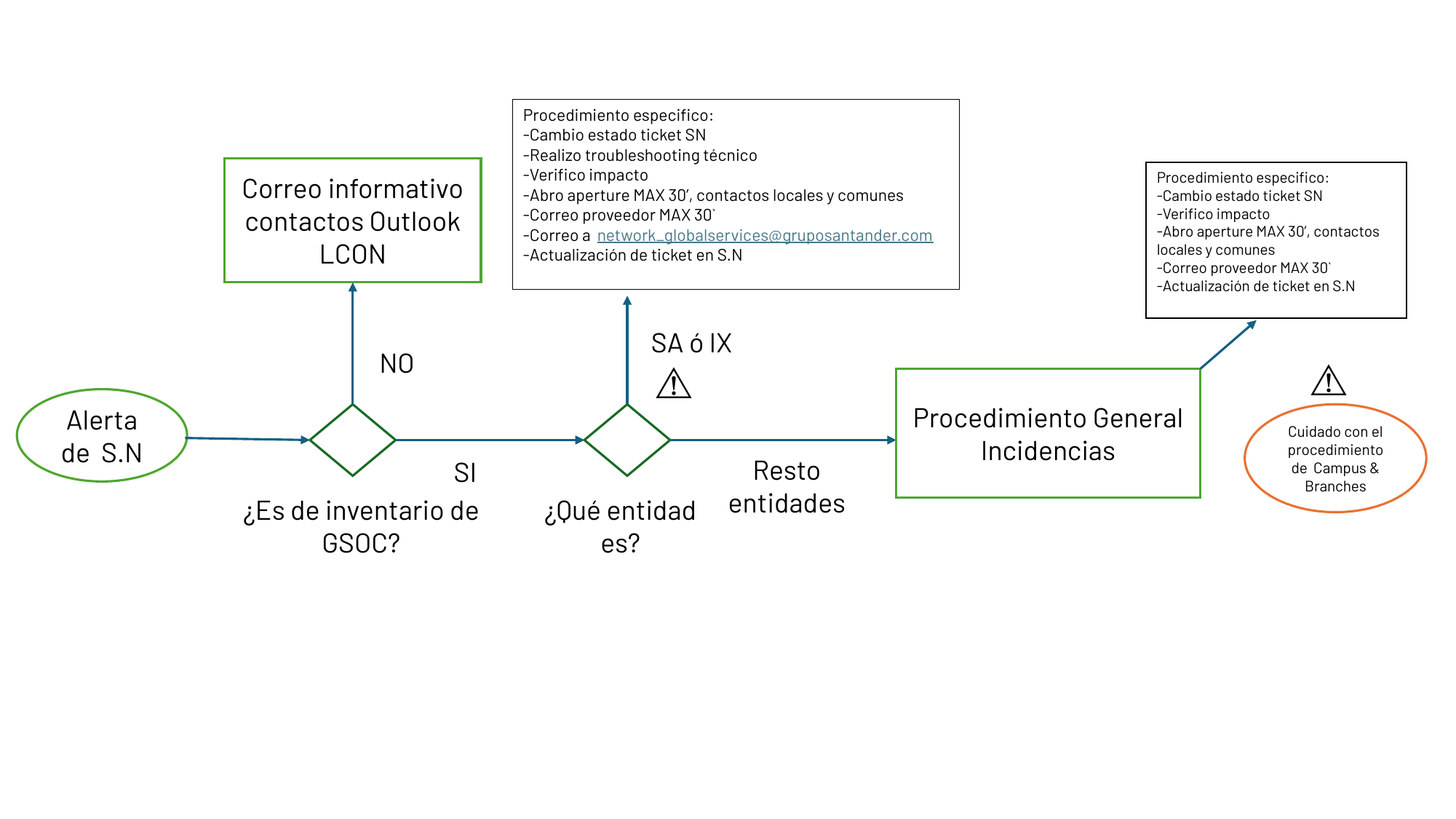

Procedimiento especifico:
-Cambio estado ticket SN
-Realizo troubleshooting técnico
-Verifico impacto
-Abro aperture MAX 30’, contactos locales y comunes
-Correo proveedor MAX 30`
-Correo a  network_globalservices@gruposantander.com
-Actualización de ticket en S.N

Correo informativo contactos Outlook LCON
Procedimiento especifico:
-Cambio estado ticket SN
-Verifico impacto
-Abro aperture MAX 30’, contactos locales y comunes
-Correo proveedor MAX 30`
-Actualización de ticket en S.N

SA ó IX
NO
⚠️
⚠️
Procedimiento General Incidencias
Alerta de  S.N

Cuidado con el procedimiento de  Campus & Branches
Resto entidades
SI
¿Qué entidad es?
¿Es de inventario de GSOC?